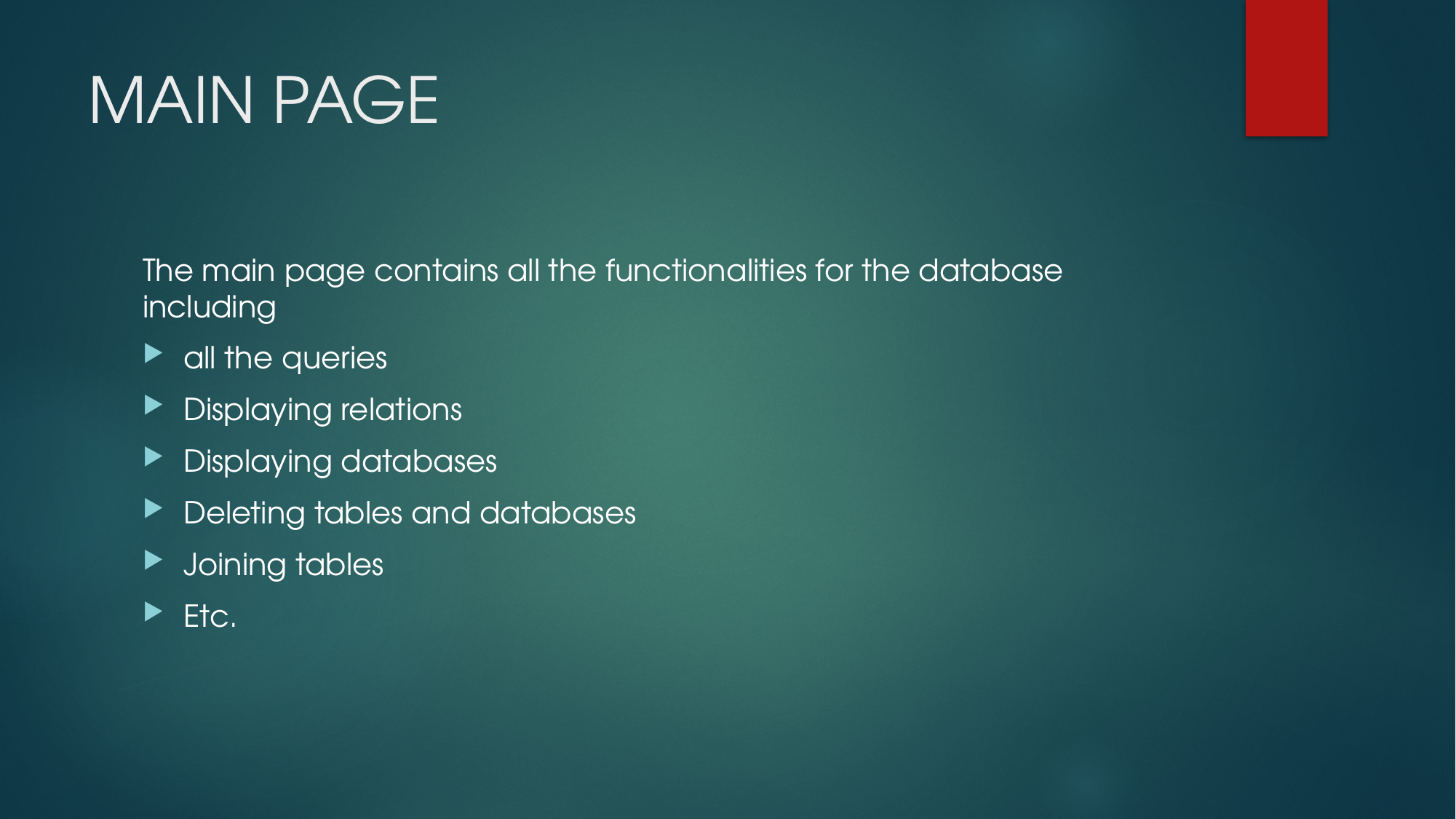

# MAIN PAGE
The main page contains all the functionalities for the database including
all the queries
Displaying relations
Displaying databases
Deleting tables and databases
Joining tables
Etc.